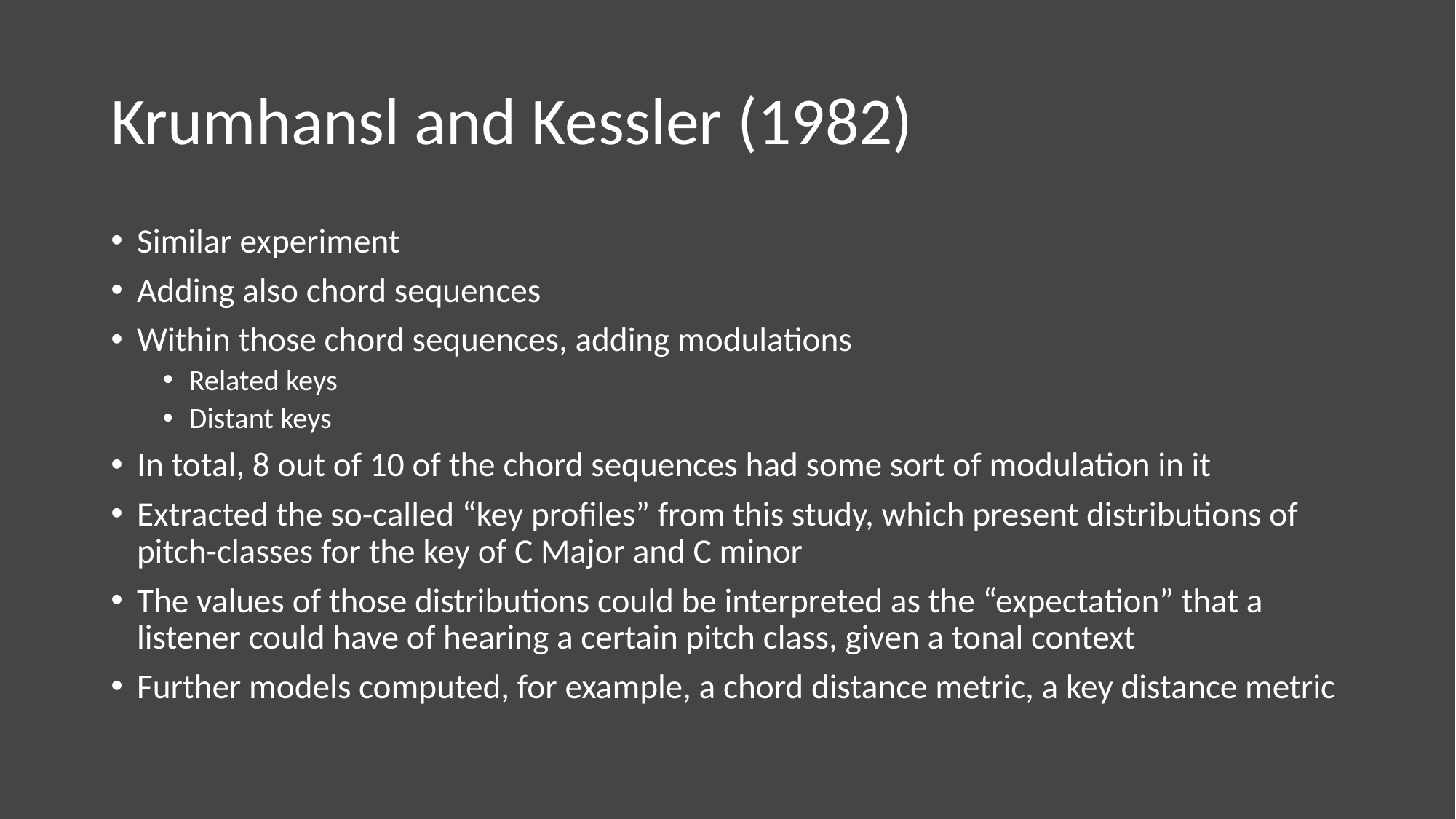

# Krumhansl and Kessler (1982)
Similar experiment
Adding also chord sequences
Within those chord sequences, adding modulations
Related keys
Distant keys
In total, 8 out of 10 of the chord sequences had some sort of modulation in it
Extracted the so-called “key profiles” from this study, which present distributions of pitch-classes for the key of C Major and C minor
The values of those distributions could be interpreted as the “expectation” that a listener could have of hearing a certain pitch class, given a tonal context
Further models computed, for example, a chord distance metric, a key distance metric